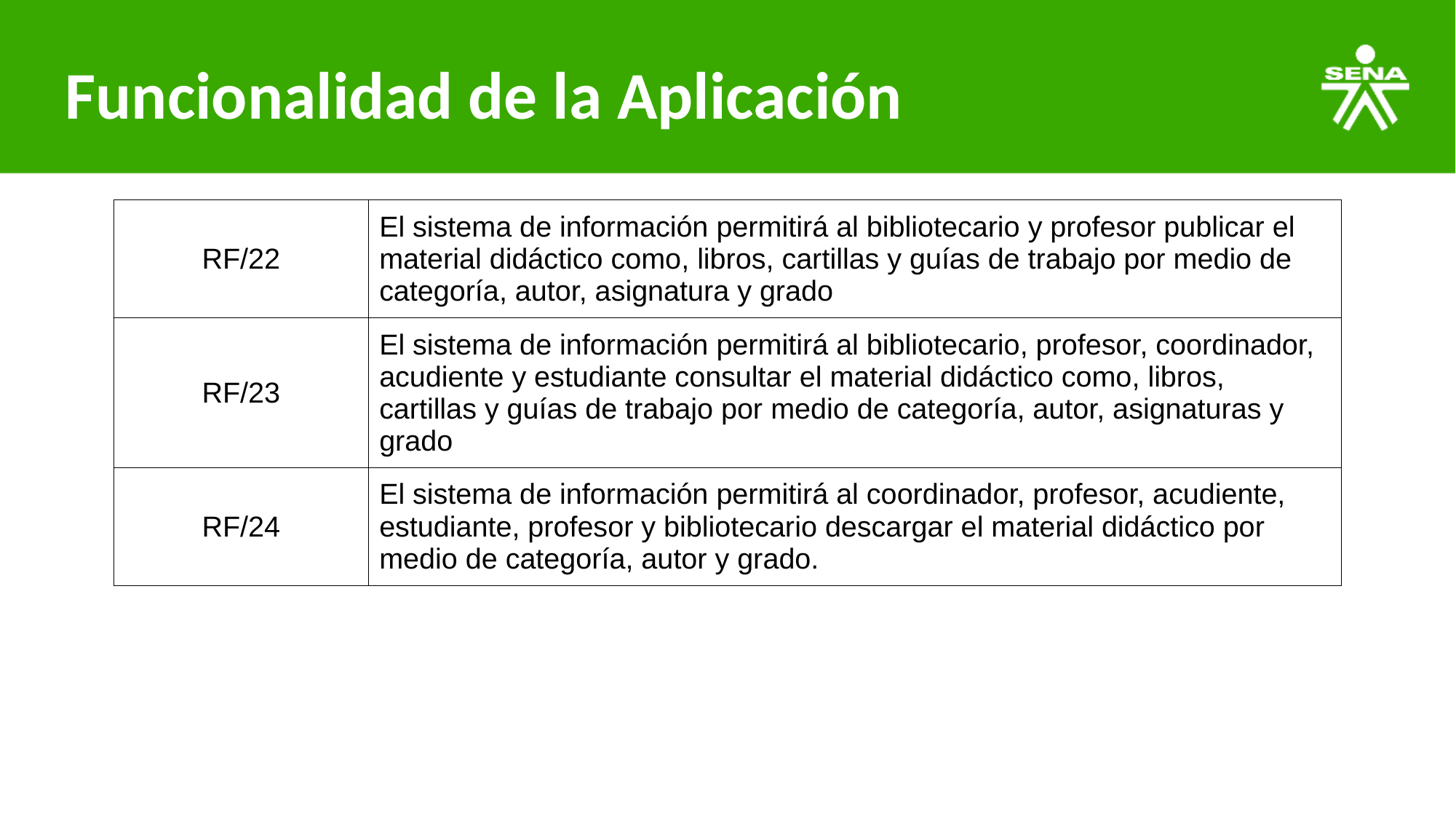

# Funcionalidad de la Aplicación
| RF/22 | El sistema de información permitirá al bibliotecario y profesor publicar el material didáctico como, libros, cartillas y guías de trabajo por medio de categoría, autor, asignatura y grado |
| --- | --- |
| RF/23 | El sistema de información permitirá al bibliotecario, profesor, coordinador, acudiente y estudiante consultar el material didáctico como, libros, cartillas y guías de trabajo por medio de categoría, autor, asignaturas y grado |
| RF/24 | El sistema de información permitirá al coordinador, profesor, acudiente, estudiante, profesor y bibliotecario descargar el material didáctico por medio de categoría, autor y grado. |